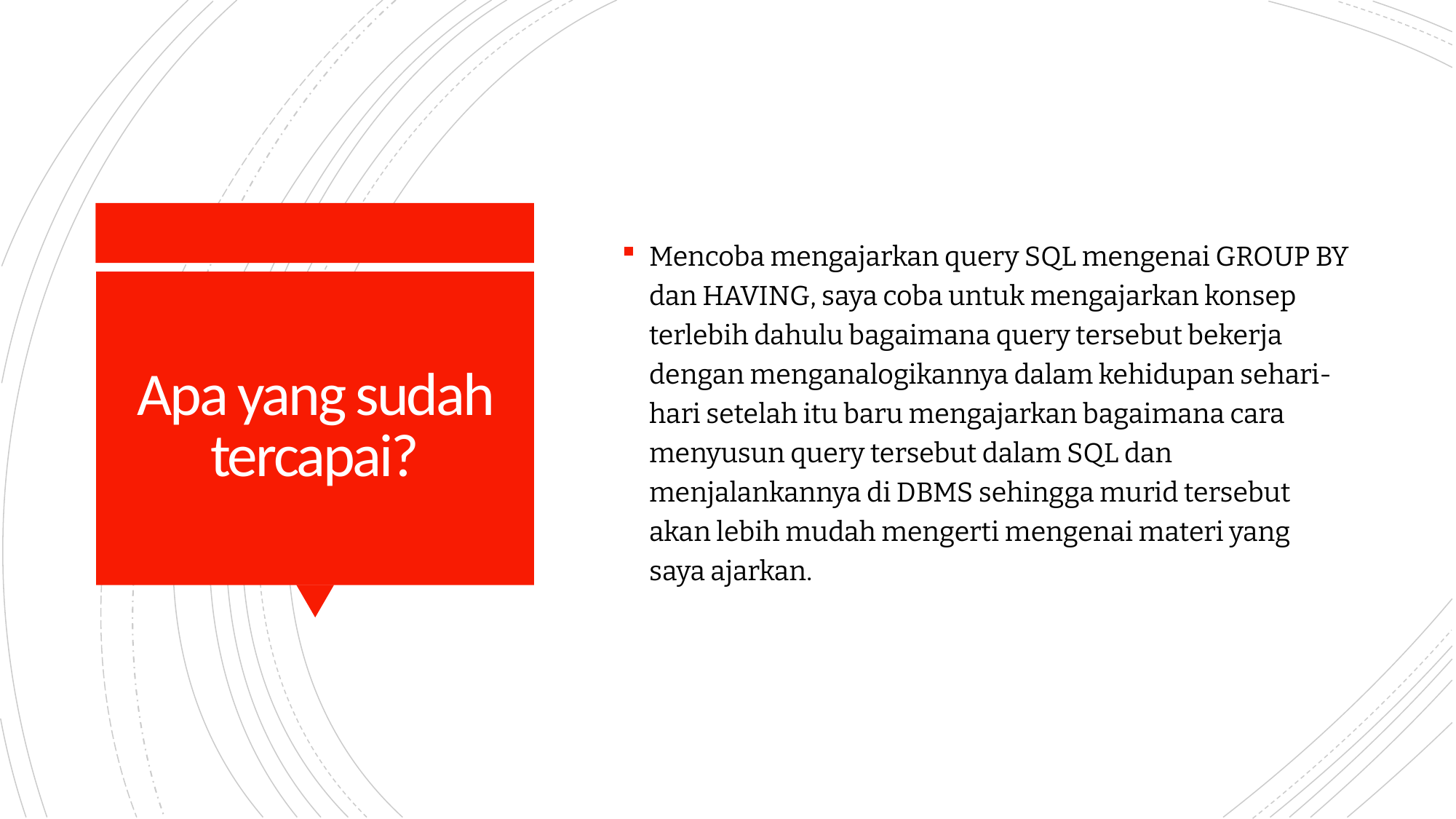

Mencoba mengajarkan query SQL mengenai GROUP BY dan HAVING, saya coba untuk mengajarkan konsep terlebih dahulu bagaimana query tersebut bekerja dengan menganalogikannya dalam kehidupan sehari-hari setelah itu baru mengajarkan bagaimana cara menyusun query tersebut dalam SQL dan menjalankannya di DBMS sehingga murid tersebut akan lebih mudah mengerti mengenai materi yang saya ajarkan.
# Apa yang sudah tercapai?